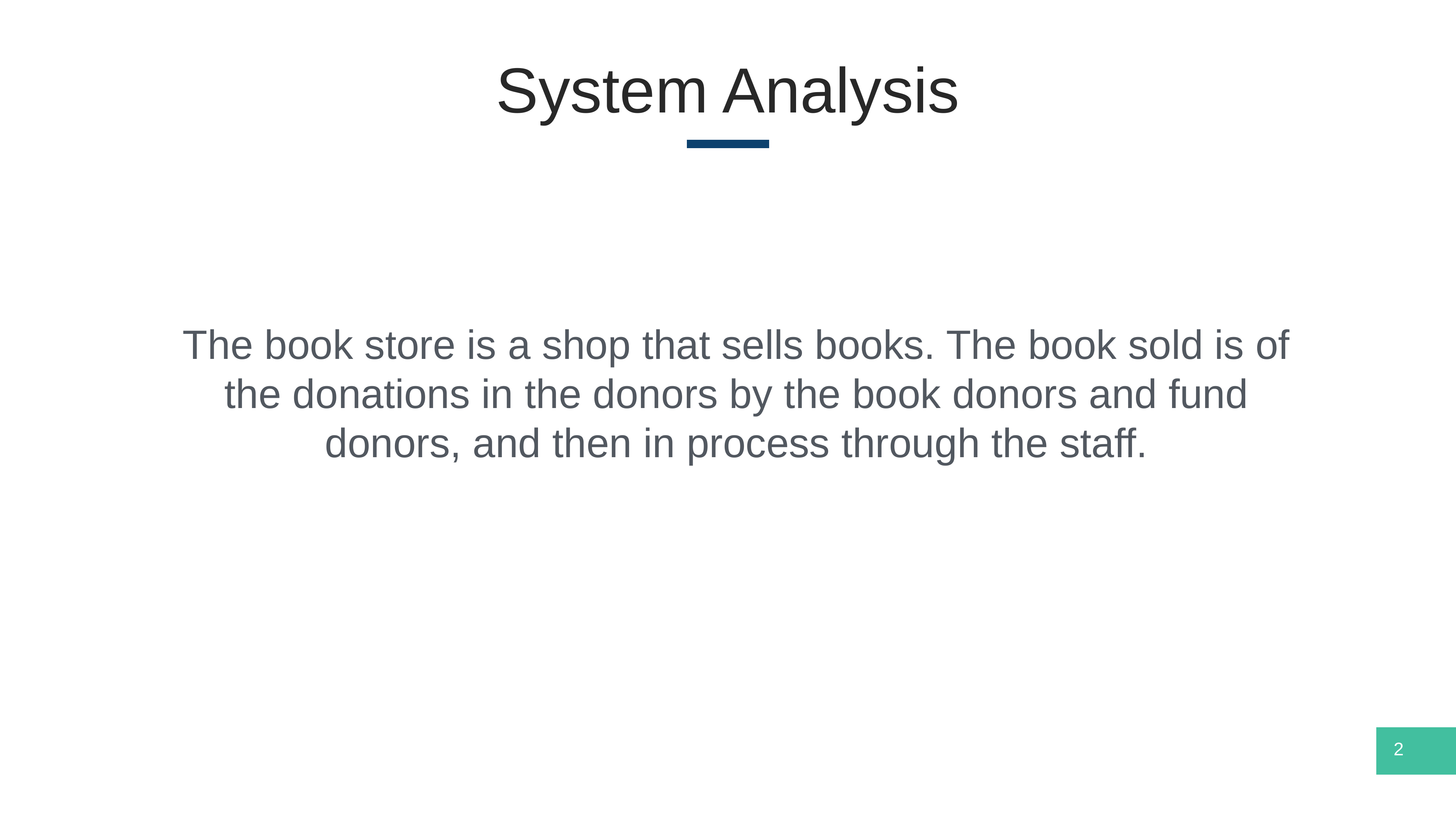

# System Analysis

The book store is a shop that sells books. The book sold is of the donations in the donors by the book donors and fund donors, and then in process through the staff.
2